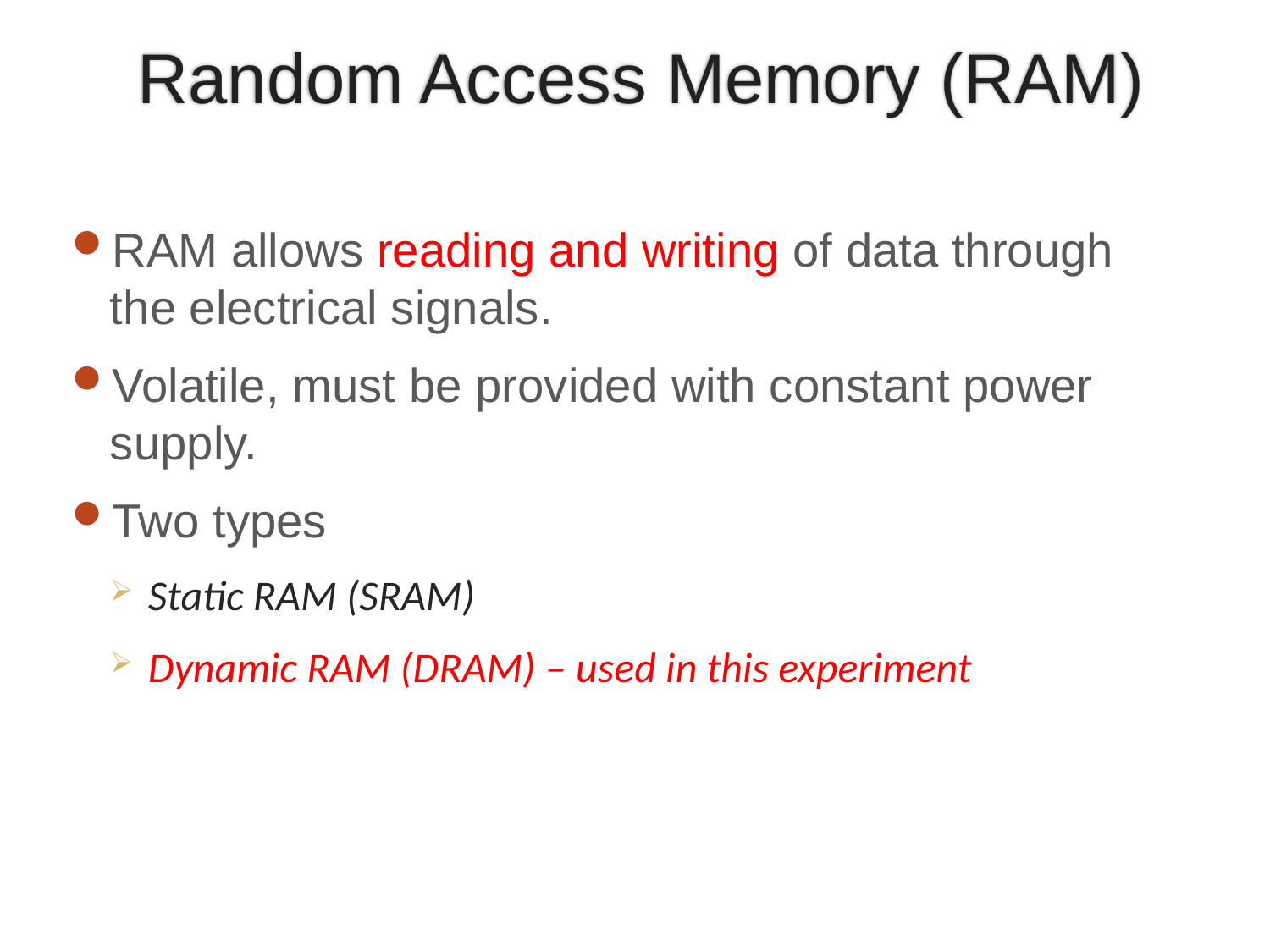

Random Access Memory (RAM)
RAM allows reading and writing of data through the electrical signals.
Volatile, must be provided with constant power supply.
Two types
Static RAM (SRAM)
Dynamic RAM (DRAM) – used in this experiment